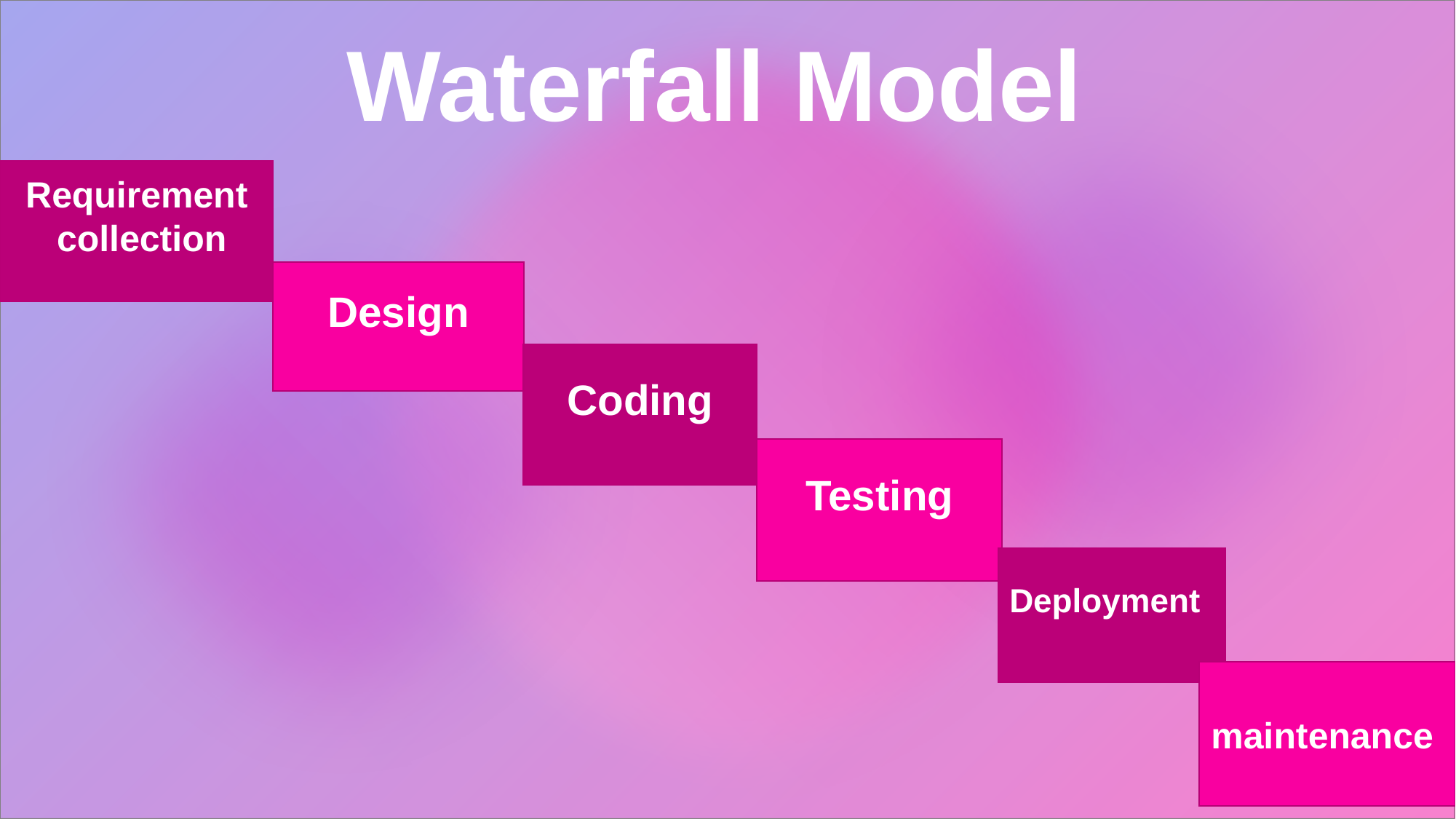

# Waterfall Model

Requirement
 collection

Design

Coding

Testing

Deployment

maintenance